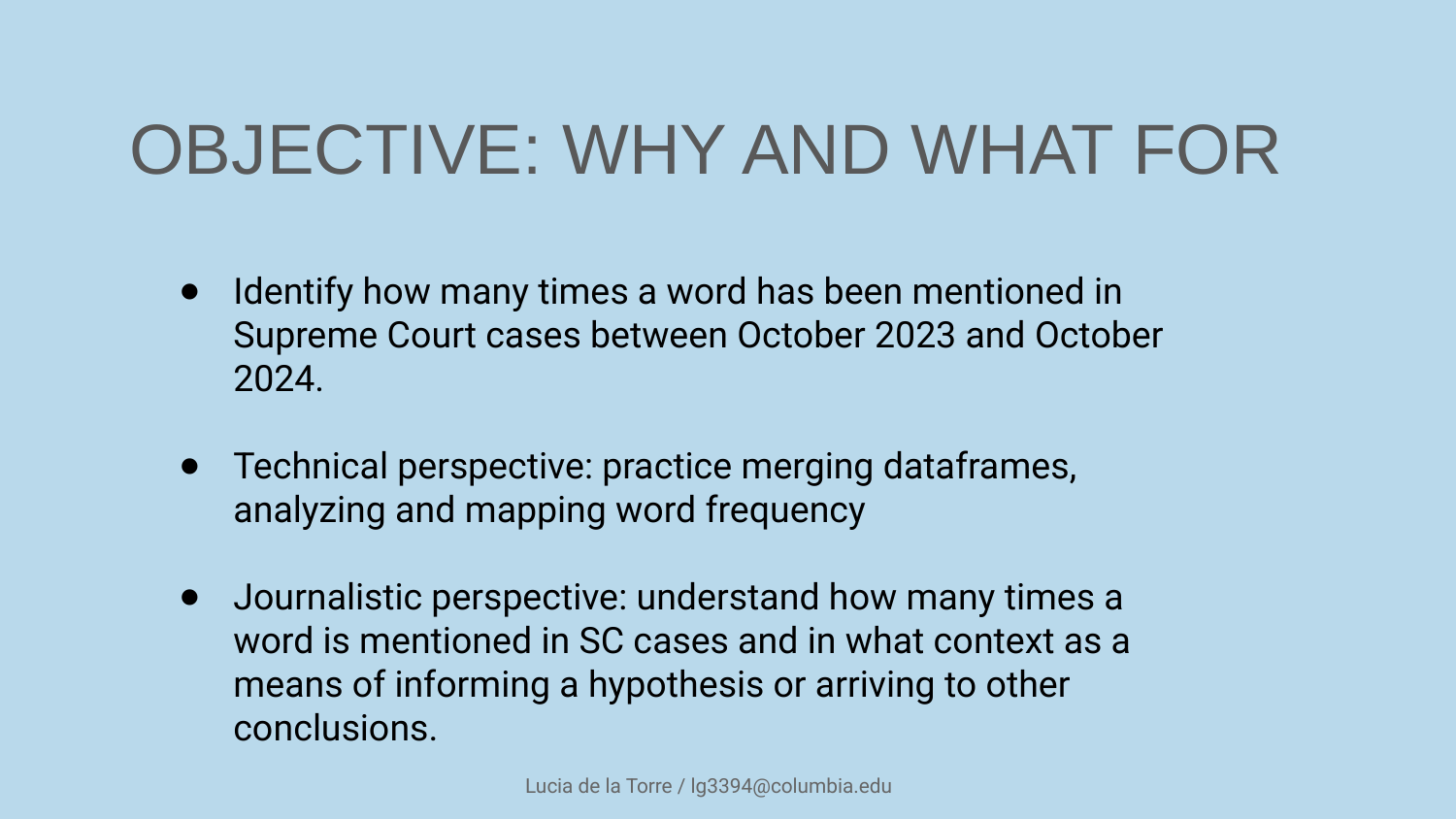

OBJECTIVE: WHY AND WHAT FOR
Identify how many times a word has been mentioned in Supreme Court cases between October 2023 and October 2024.

Technical perspective: practice merging dataframes, analyzing and mapping word frequency

Journalistic perspective: understand how many times a word is mentioned in SC cases and in what context as a means of informing a hypothesis or arriving to other conclusions.
Lucia de la Torre / lg3394@columbia.edu